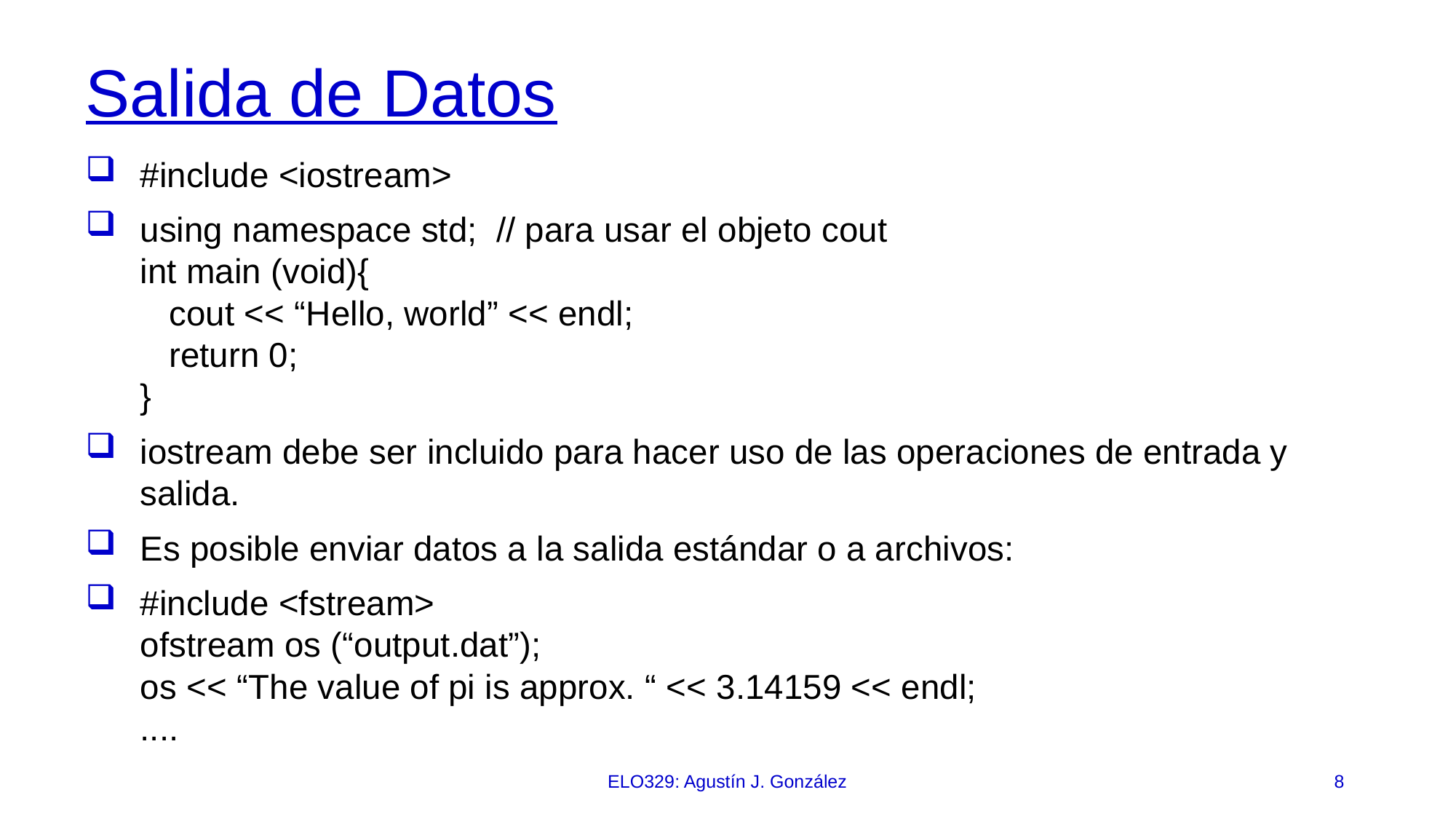

# Salida de Datos
#include <iostream>
using namespace std;  // para usar el objeto cout
int main (void){
   cout << “Hello, world” << endl;
   return 0;
}
iostream debe ser incluido para hacer uso de las operaciones de entrada y salida.
Es posible enviar datos a la salida estándar o a archivos:
#include <fstream>
ofstream os (“output.dat”);
os << “The value of pi is approx. “ << 3.14159 << endl;
....
ELO329: Agustín J. González
8